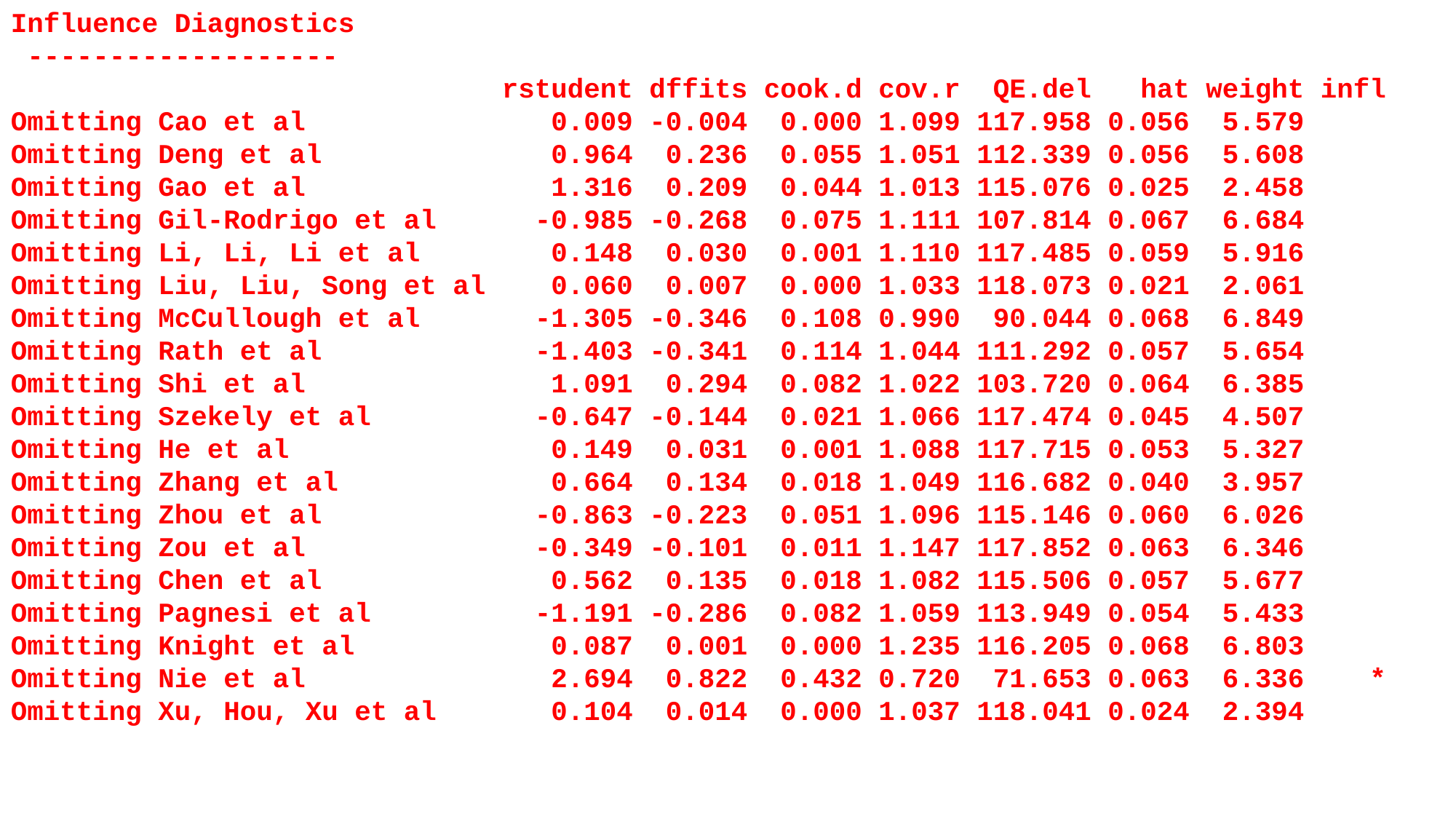

Influence Diagnostics
 -------------------
                              rstudent dffits cook.d cov.r  QE.del   hat weight infl
Omitting Cao et al               0.009 -0.004  0.000 1.099 117.958 0.056  5.579
Omitting Deng et al              0.964  0.236  0.055 1.051 112.339 0.056  5.608
Omitting Gao et al               1.316  0.209  0.044 1.013 115.076 0.025  2.458
Omitting Gil-Rodrigo et al      -0.985 -0.268  0.075 1.111 107.814 0.067  6.684
Omitting Li, Li, Li et al        0.148  0.030  0.001 1.110 117.485 0.059  5.916
Omitting Liu, Liu, Song et al    0.060  0.007  0.000 1.033 118.073 0.021  2.061
Omitting McCullough et al       -1.305 -0.346  0.108 0.990  90.044 0.068  6.849
Omitting Rath et al             -1.403 -0.341  0.114 1.044 111.292 0.057  5.654
Omitting Shi et al               1.091  0.294  0.082 1.022 103.720 0.064  6.385
Omitting Szekely et al          -0.647 -0.144  0.021 1.066 117.474 0.045  4.507
Omitting He et al                0.149  0.031  0.001 1.088 117.715 0.053  5.327
Omitting Zhang et al             0.664  0.134  0.018 1.049 116.682 0.040  3.957
Omitting Zhou et al             -0.863 -0.223  0.051 1.096 115.146 0.060  6.026
Omitting Zou et al              -0.349 -0.101  0.011 1.147 117.852 0.063  6.346
Omitting Chen et al              0.562  0.135  0.018 1.082 115.506 0.057  5.677
Omitting Pagnesi et al          -1.191 -0.286  0.082 1.059 113.949 0.054  5.433
Omitting Knight et al            0.087  0.001  0.000 1.235 116.205 0.068  6.803
Omitting Nie et al               2.694  0.822  0.432 0.720  71.653 0.063  6.336    *
Omitting Xu, Hou, Xu et al       0.104  0.014  0.000 1.037 118.041 0.024  2.394